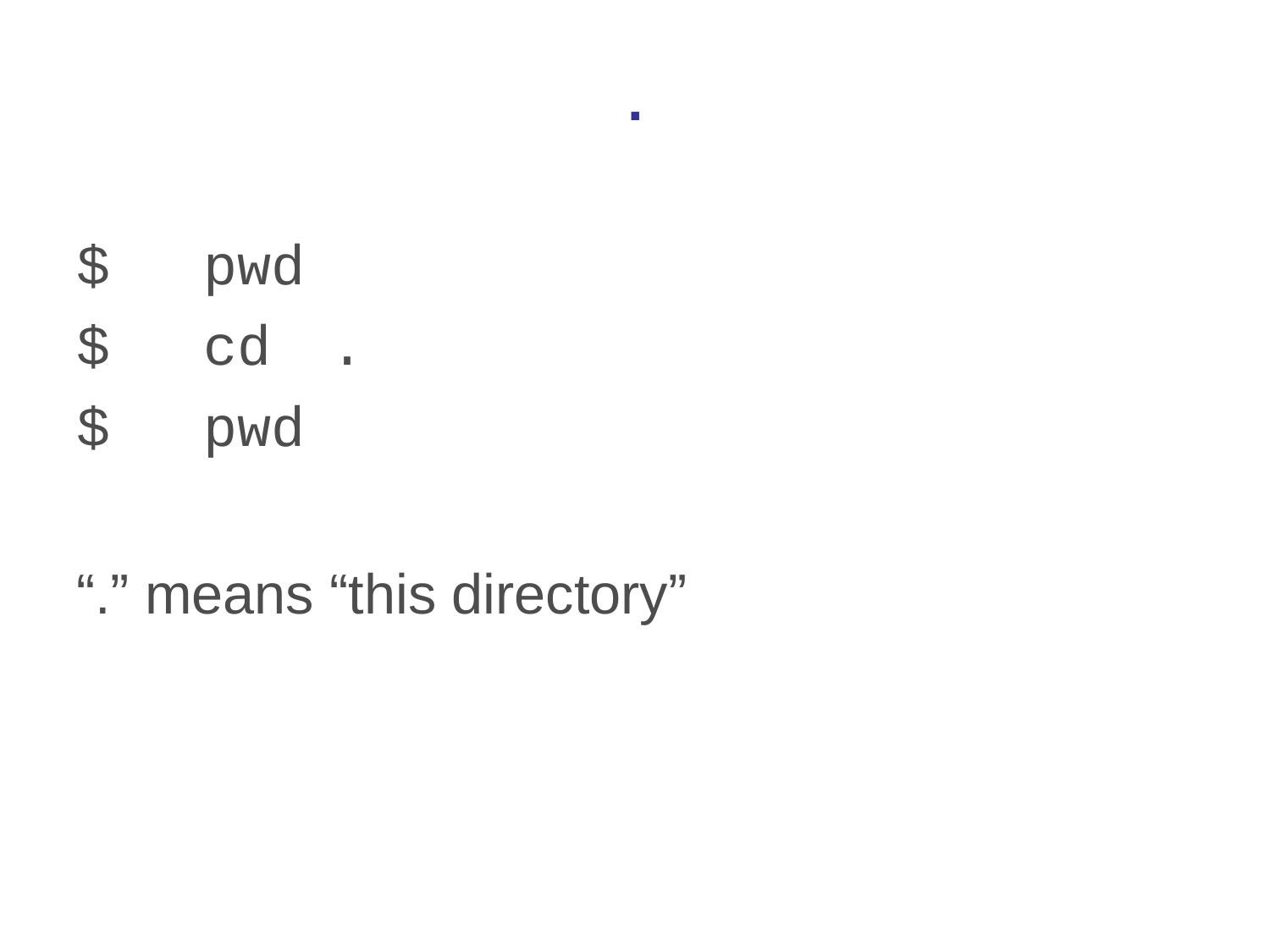

.
$	pwd
$	cd	.
$	pwd

“.” means “this directory”